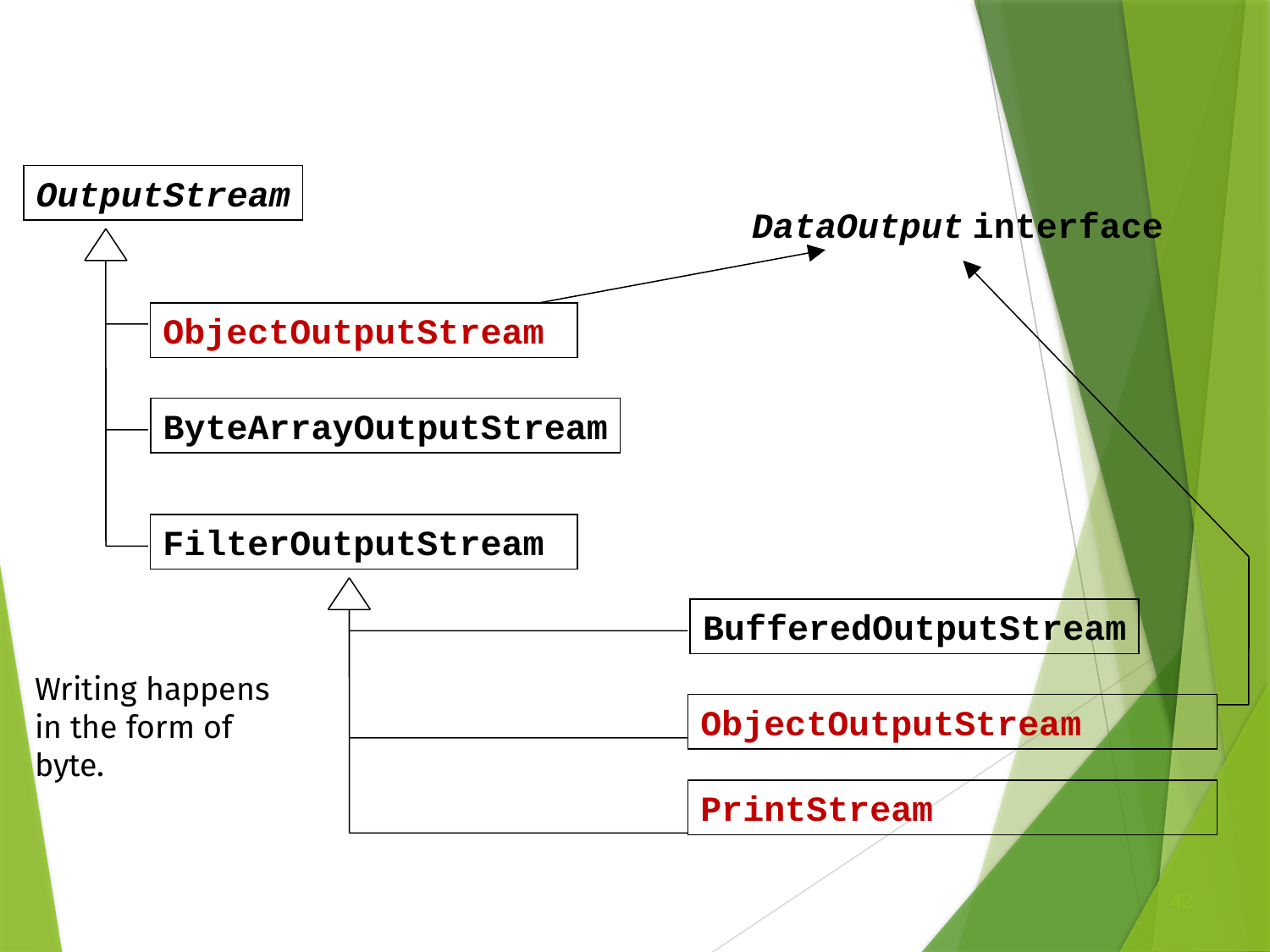

OutputStream
DataOutput interface

ObjectOutputStream

ByteArrayOutputStream

FilterOutputStream

BufferedOutputStream

Writing happens in the form of byte.
ObjectOutputStream

PrintStream

42